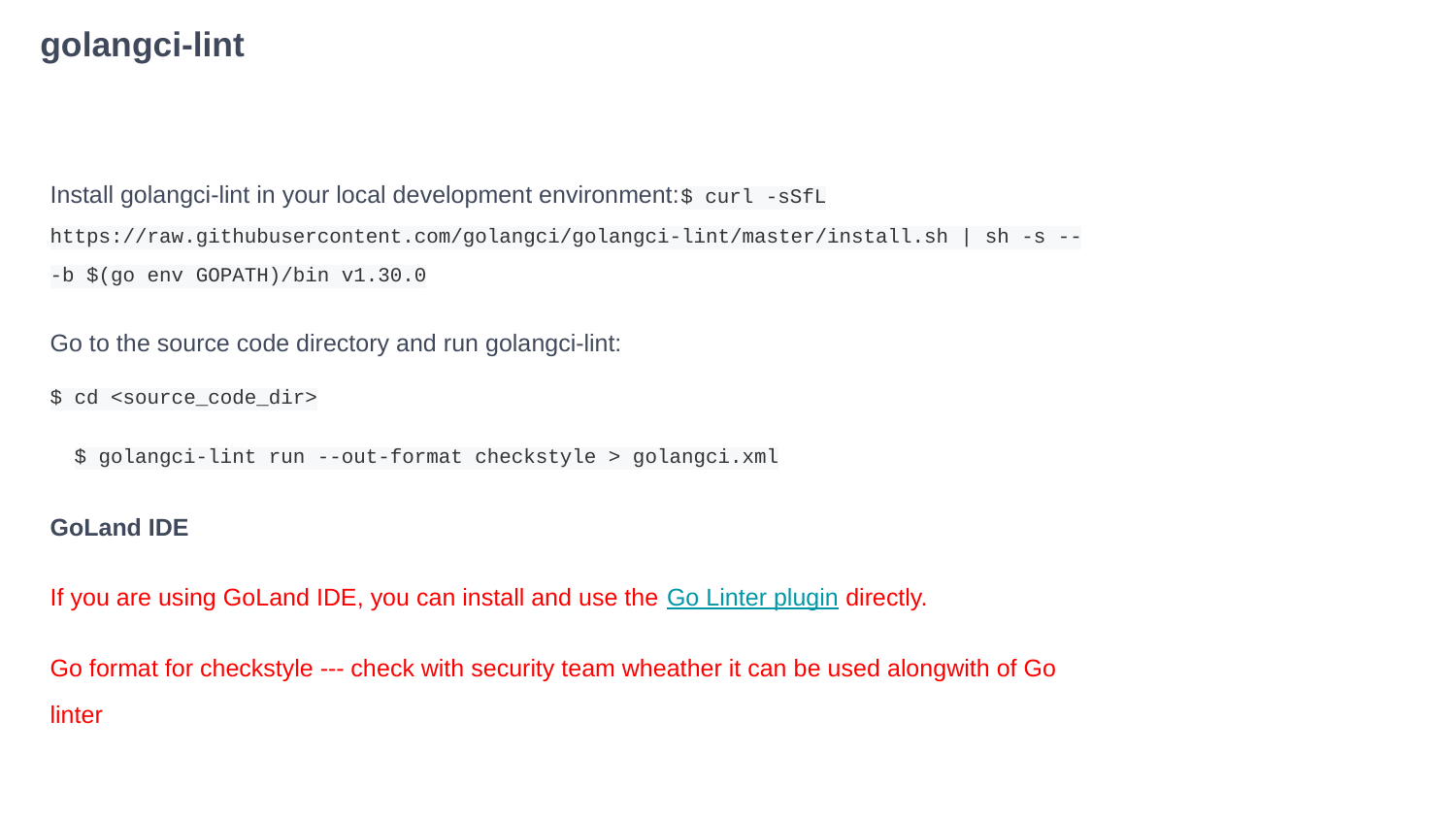

# golangci-lint

Install golangci-lint in your local development environment:$ curl -sSfL https://raw.githubusercontent.com/golangci/golangci-lint/master/install.sh | sh -s -- -b $(go env GOPATH)/bin v1.30.0
Go to the source code directory and run golangci-lint:
$ cd <source_code_dir>
$ golangci-lint run --out-format checkstyle > golangci.xml
GoLand IDE
If you are using GoLand IDE, you can install and use the Go Linter plugin directly.
Go format for checkstyle --- check with security team wheather it can be used alongwith of Go linter

To explicitly execute the ESLint and generate a report, execute the following CLI in your local development environment:
$ npm install
$ npm run esint